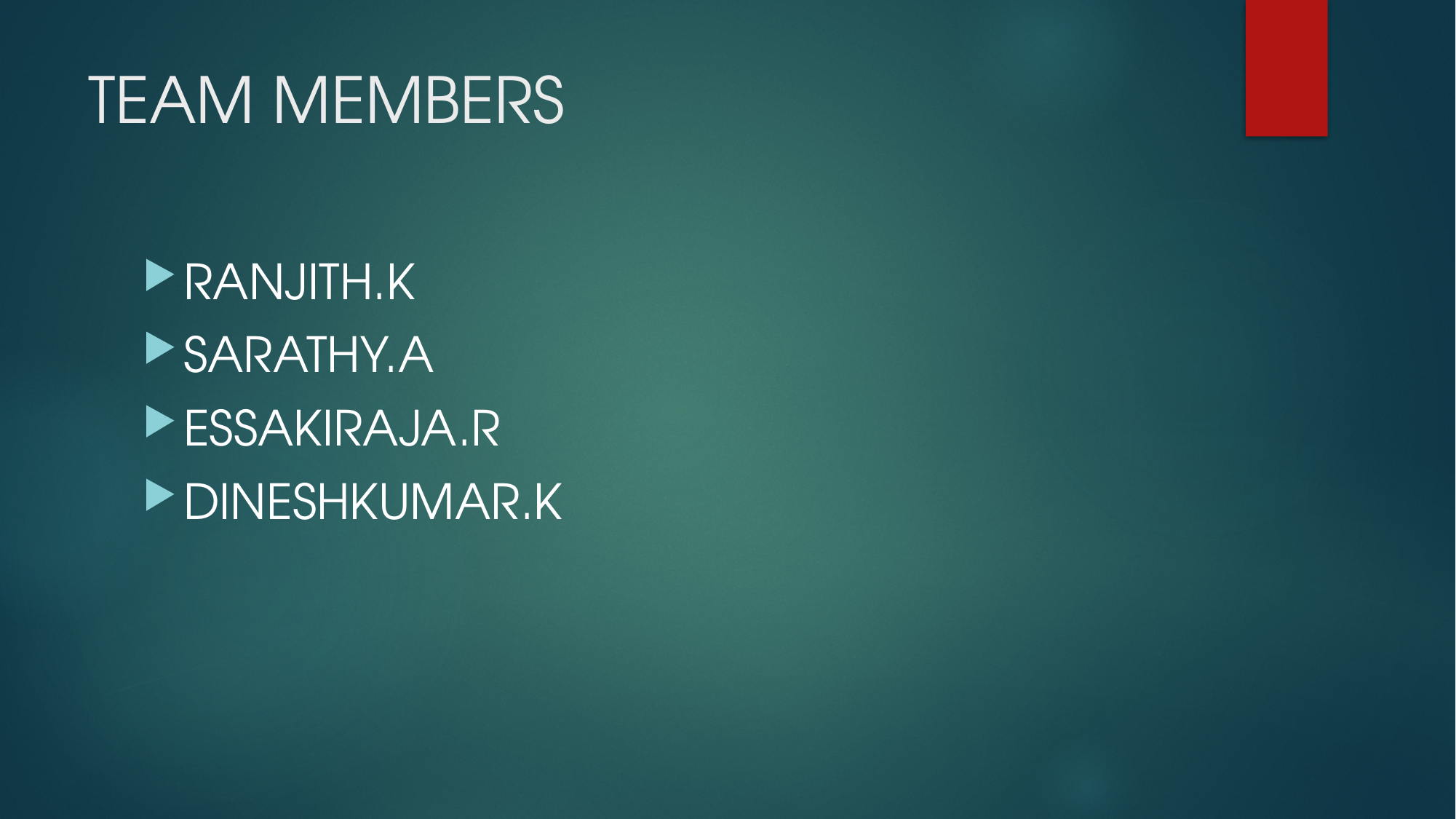

# TEAM MEMBERS
RANJITH.K
SARATHY.A
ESSAKIRAJA.R
DINESHKUMAR.K